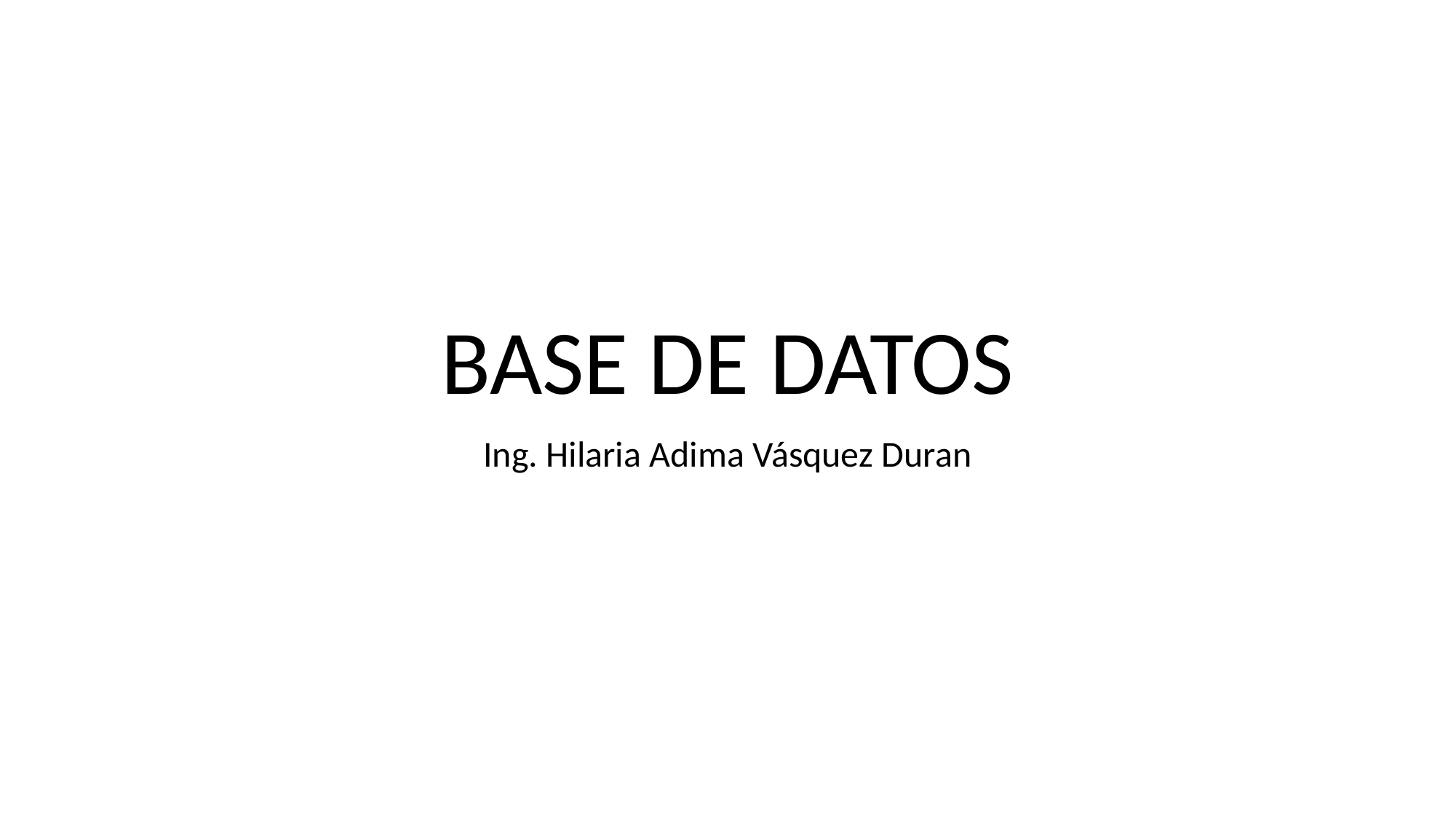

# BASE DE DATOS
Ing. Hilaria Adima Vásquez Duran